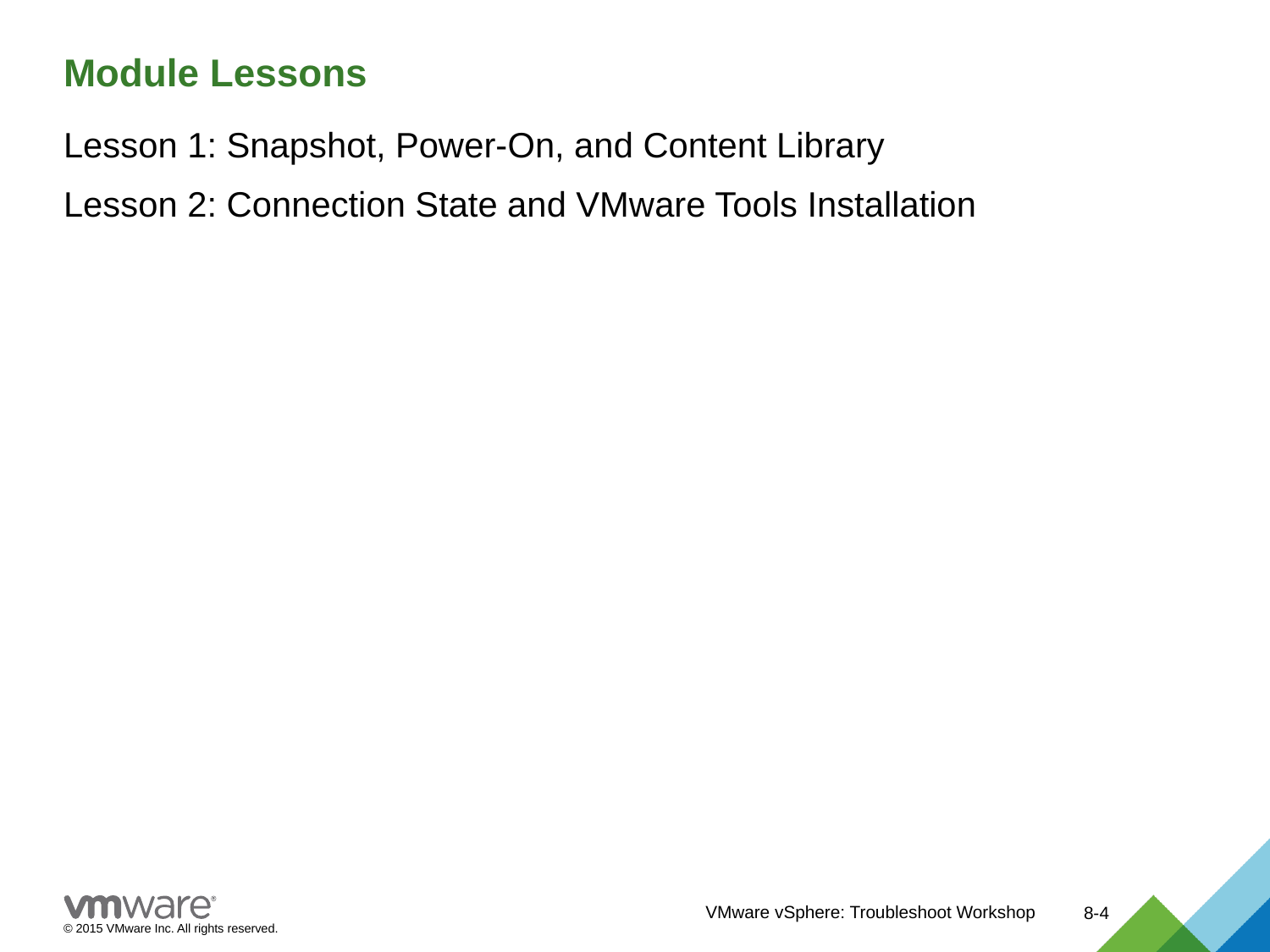

# Module Lessons
Lesson 1: Snapshot, Power-On, and Content Library
Lesson 2: Connection State and VMware Tools Installation